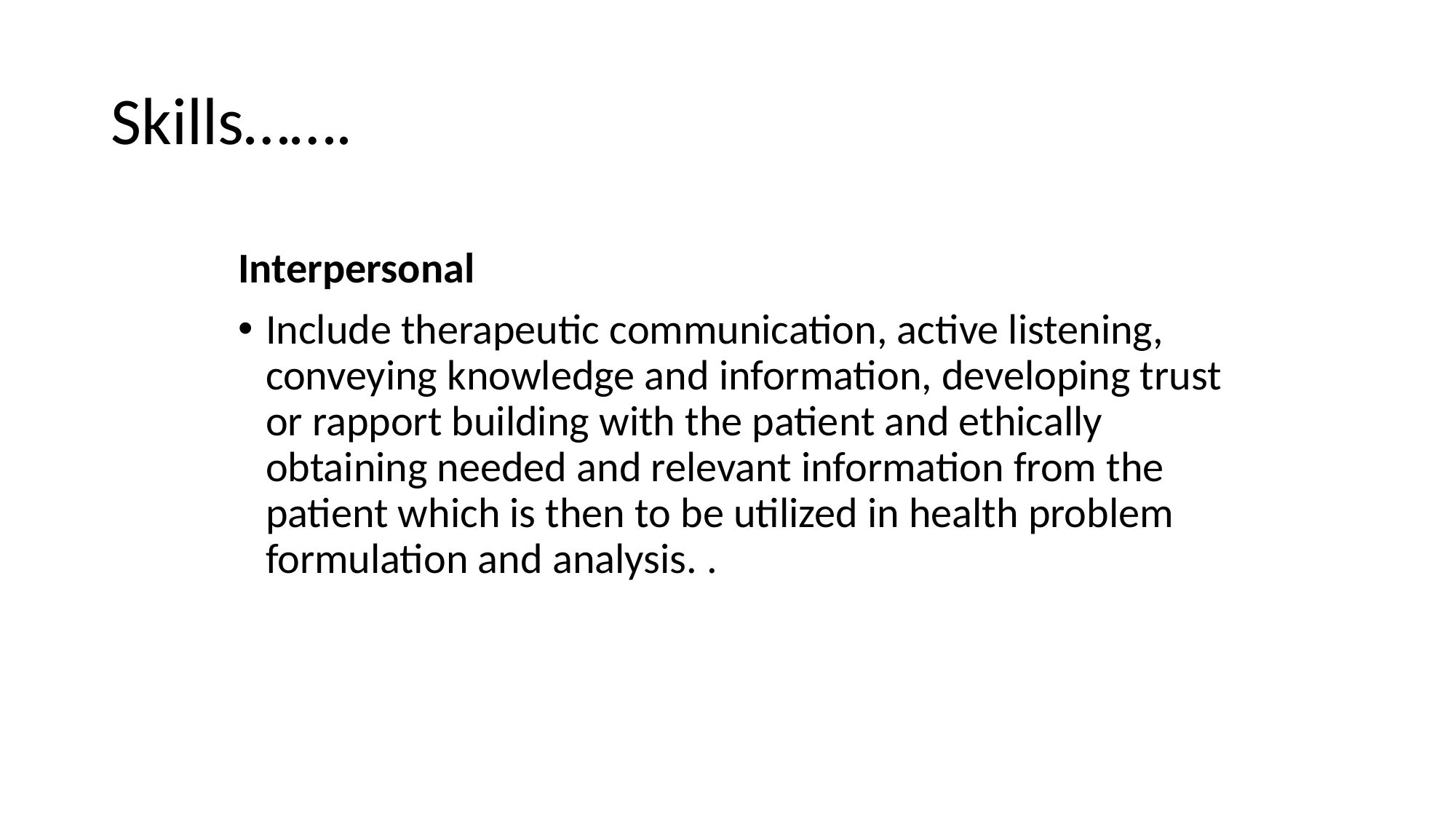

# Skills…….
Interpersonal
Include therapeutic communication, active listening, conveying knowledge and information, developing trust or rapport building with the patient and ethically obtaining needed and relevant information from the patient which is then to be utilized in health problem formulation and analysis. .